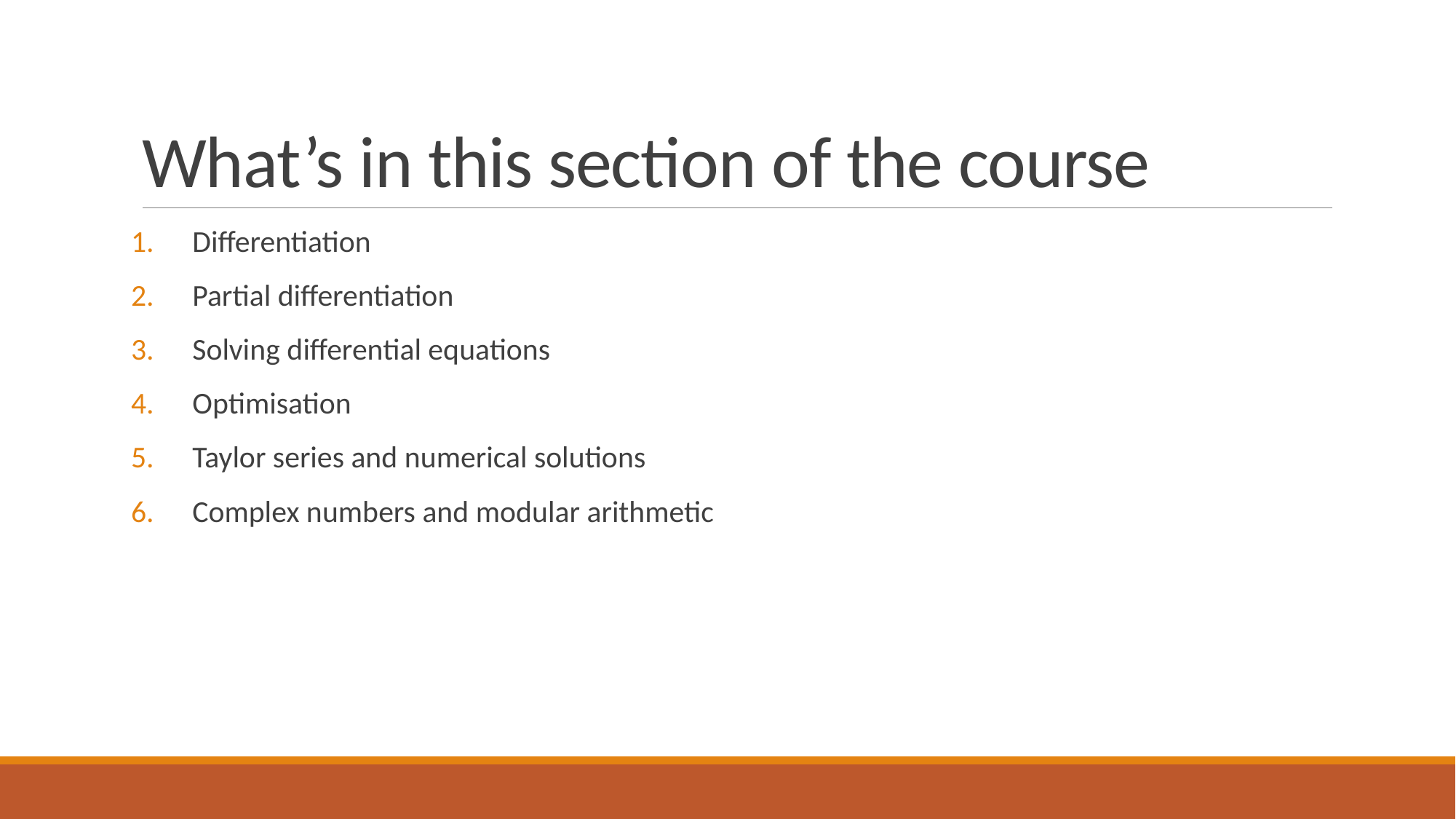

# What’s in this section of the course
Differentiation
Partial differentiation
Solving differential equations
Optimisation
Taylor series and numerical solutions
Complex numbers and modular arithmetic